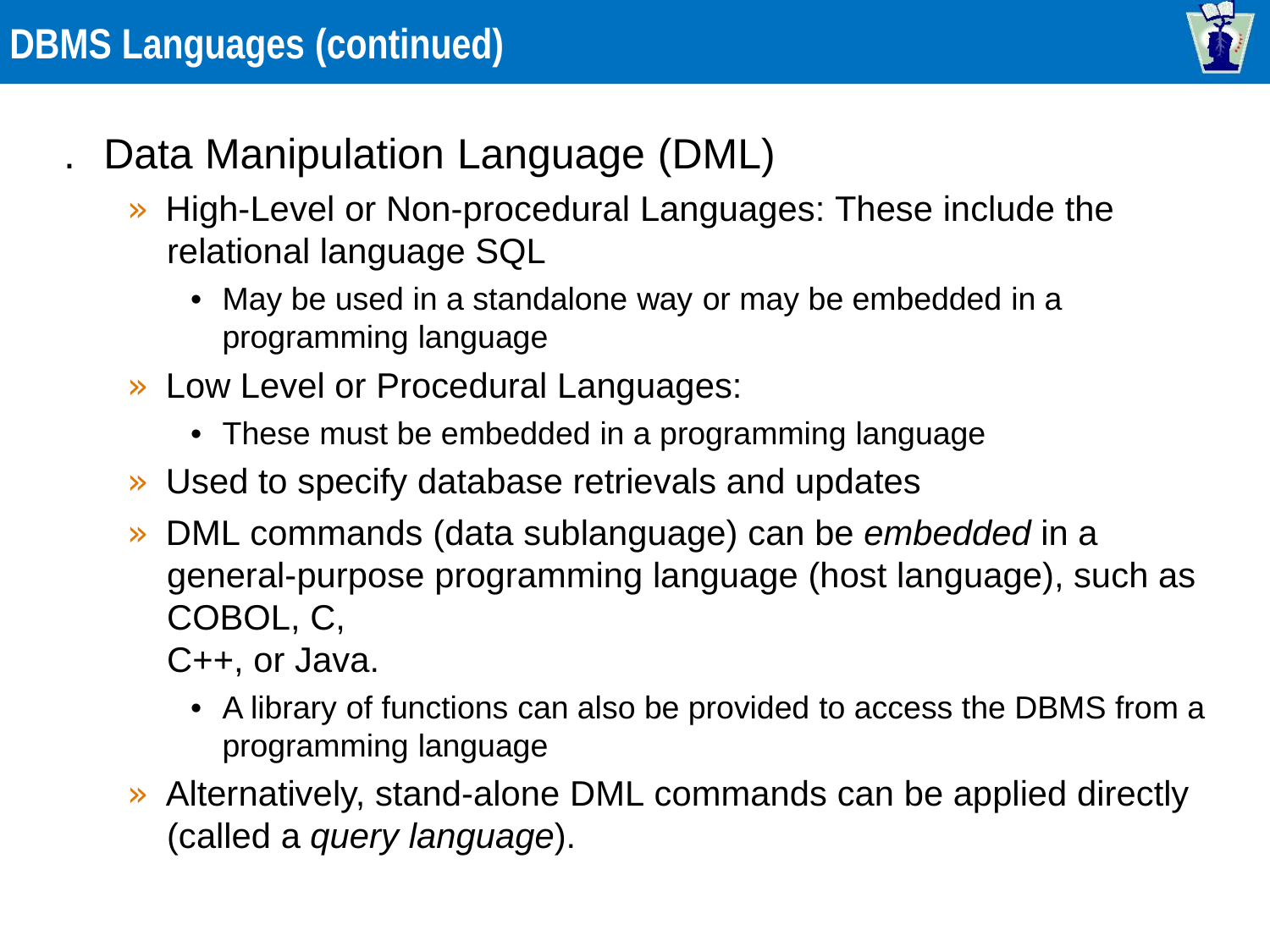

DBMS Languages (continued)
. Data Manipulation Language (DML)
» High-Level or Non-procedural Languages: These include the
relational language SQL
• May be used in a standalone way or may be embedded in a
programming language
» Low Level or Procedural Languages:
• These must be embedded in a programming language
» Used to specify database retrievals and updates
» DML commands (data sublanguage) can be embedded in a
general-purpose programming language (host language), such as
COBOL, C,
C++, or Java.
• A library of functions can also be provided to access the DBMS from a
programming language
» Alternatively, stand-alone DML commands can be applied directly
(called a query language).